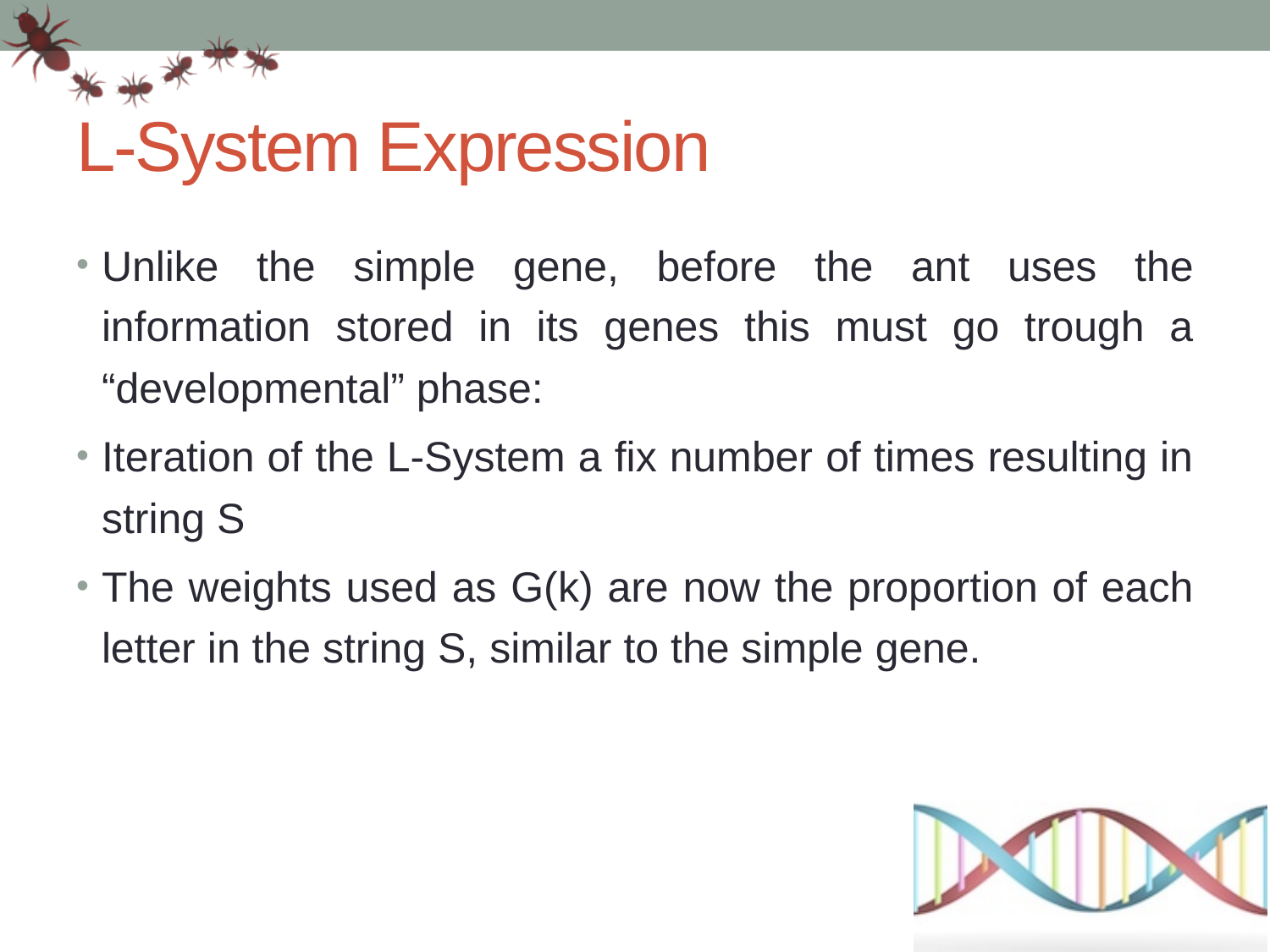

# L-System Expression
Unlike the simple gene, before the ant uses the information stored in its genes this must go trough a “developmental” phase:
Iteration of the L-System a fix number of times resulting in string S
The weights used as G(k) are now the proportion of each letter in the string S, similar to the simple gene.